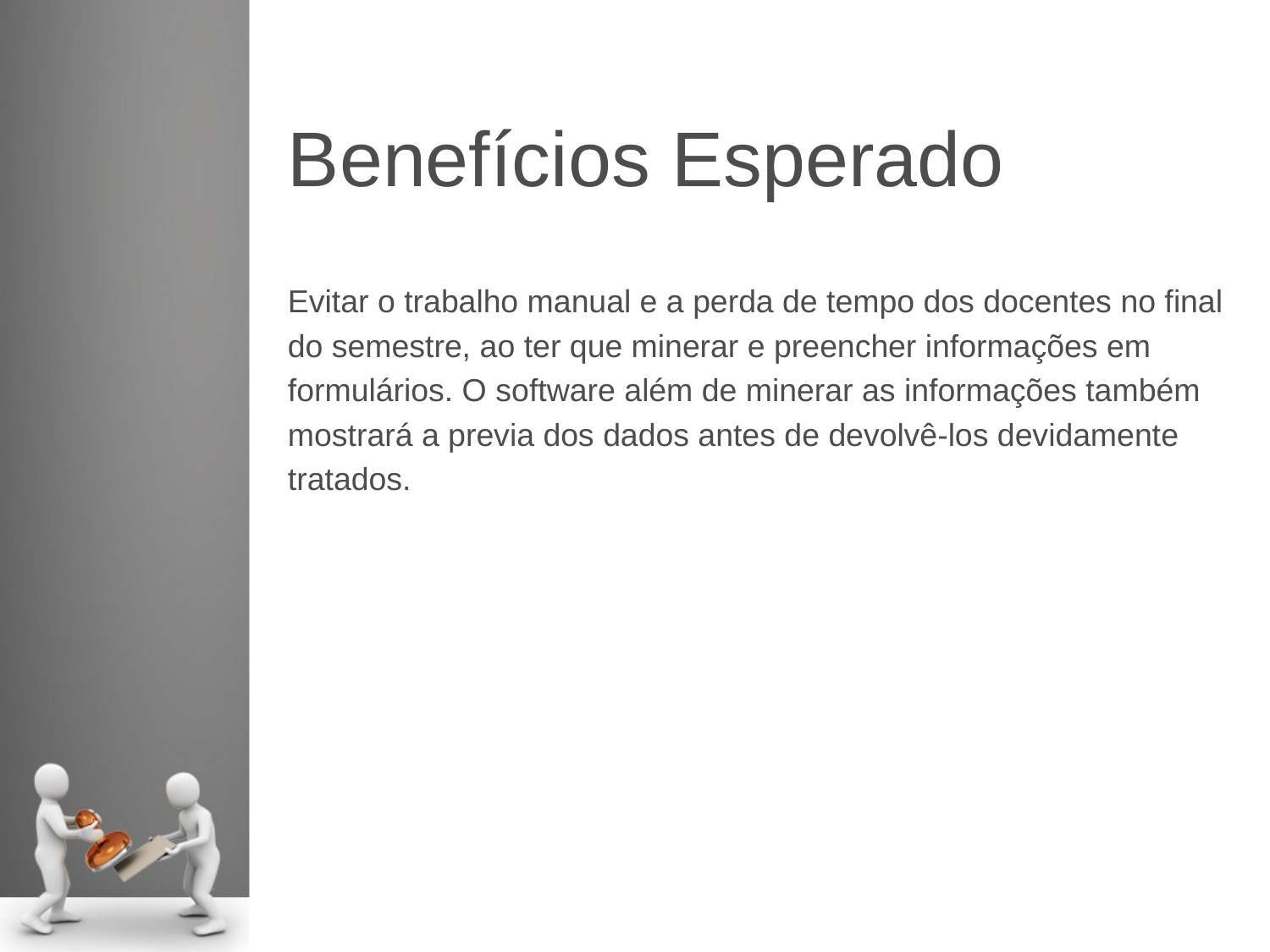

# Benefícios Esperado
Evitar o trabalho manual e a perda de tempo dos docentes no final
do semestre, ao ter que minerar e preencher informações em
formulários. O software além de minerar as informações também
mostrará a previa dos dados antes de devolvê-los devidamente
tratados.